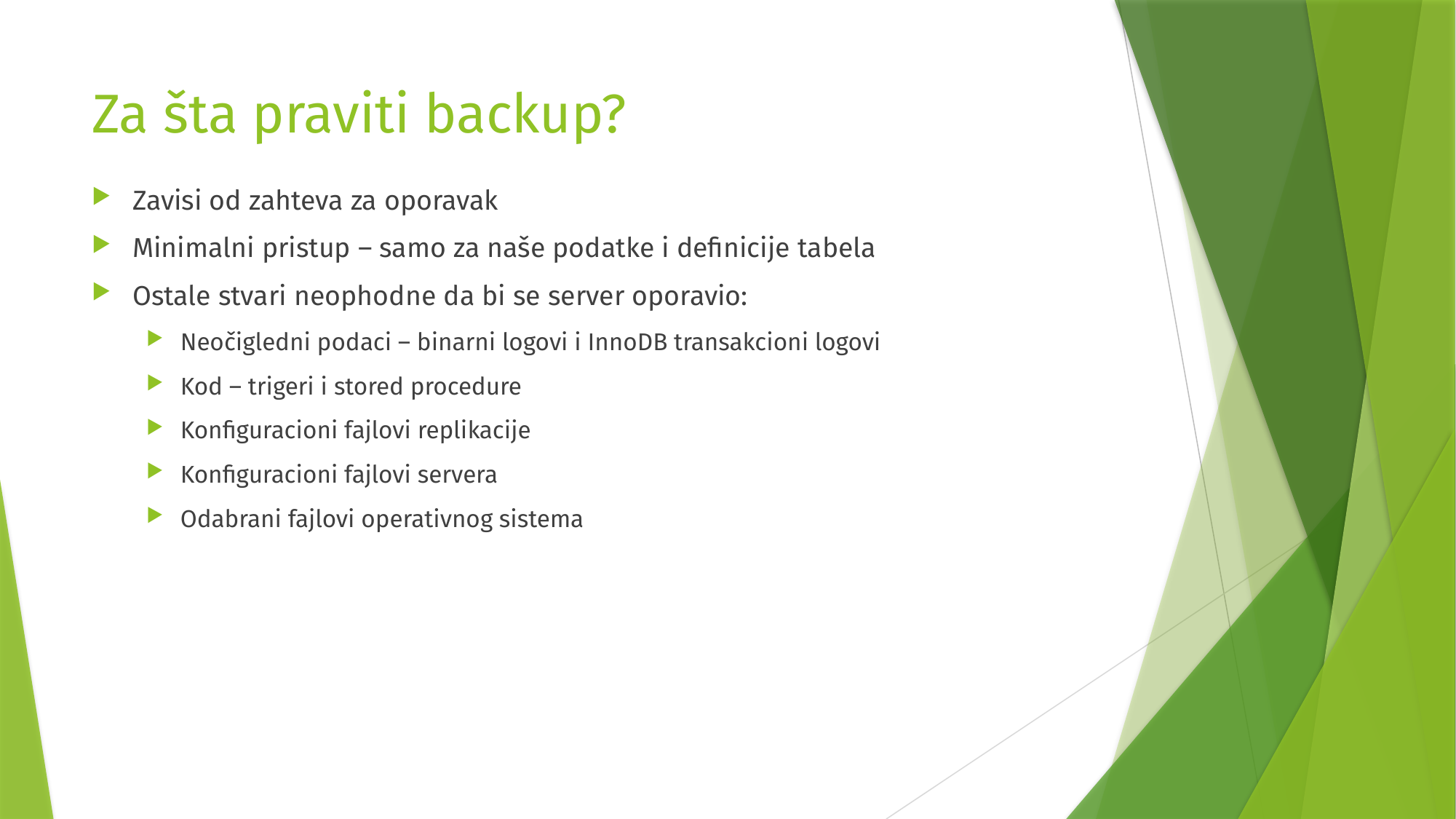

# Za šta praviti backup?
Zavisi od zahteva za oporavak
Minimalni pristup – samo za naše podatke i definicije tabela
Ostale stvari neophodne da bi se server oporavio:
Neočigledni podaci – binarni logovi i InnoDB transakcioni logovi
Kod – trigeri i stored procedure
Konfiguracioni fajlovi replikacije
Konfiguracioni fajlovi servera
Odabrani fajlovi operativnog sistema